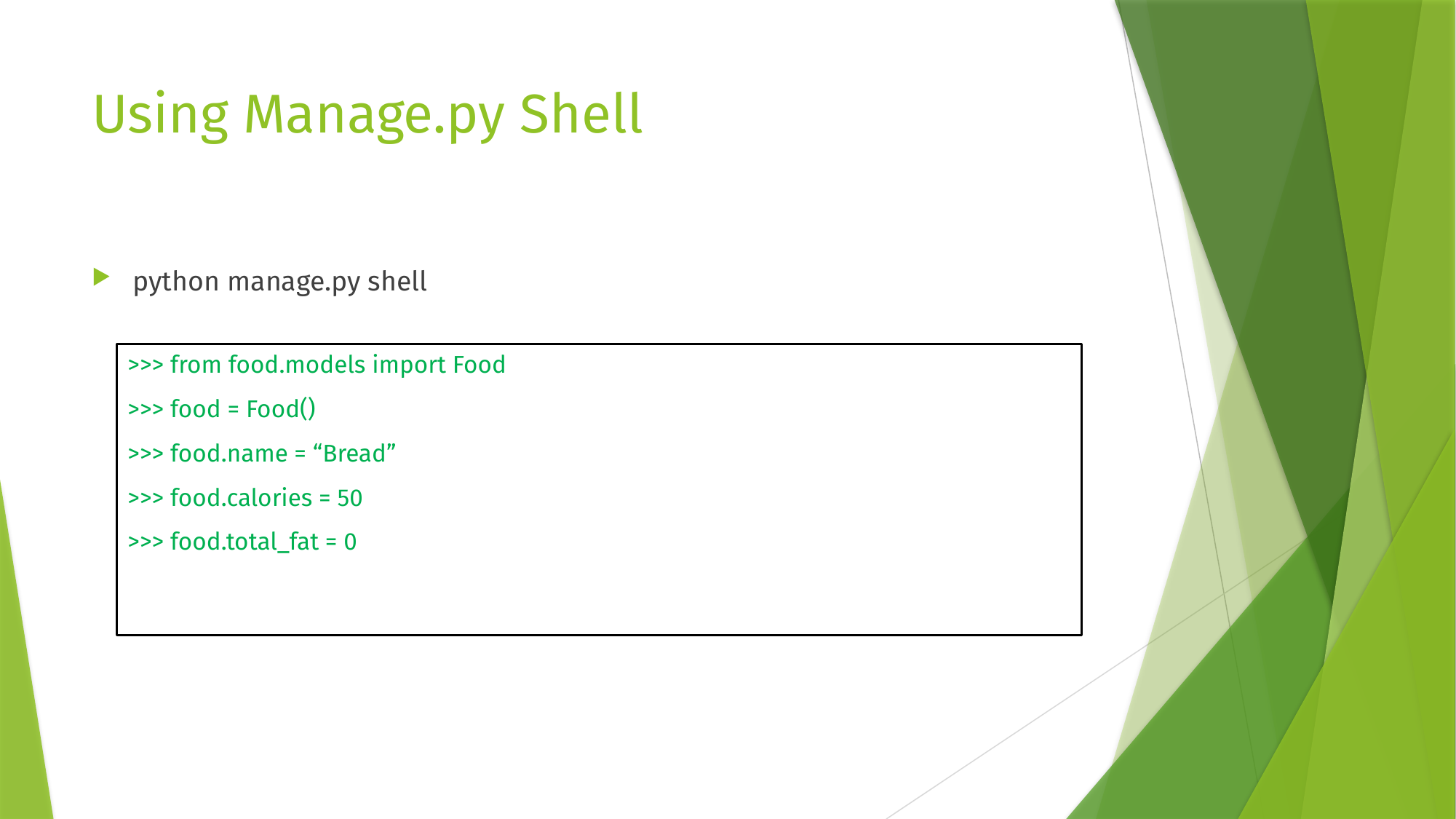

# Using Manage.py Shell
python manage.py shell

>>> from food.models import Food
>>> food = Food()
>>> food.name = “Bread”
>>> food.calories = 50
>>> food.total_fat = 0